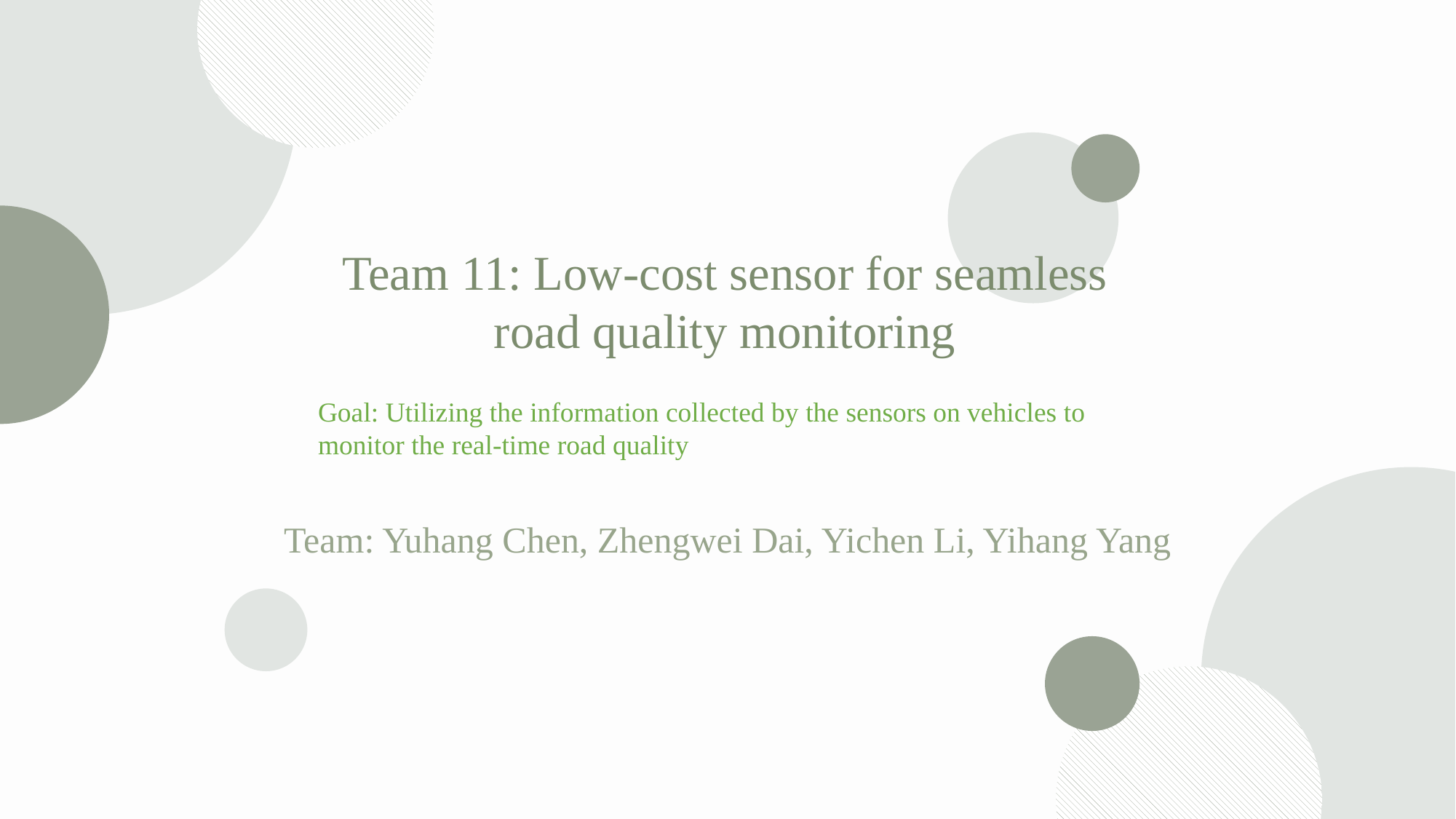

Team 11: Low-cost sensor for seamless road quality monitoring
Goal: Utilizing the information collected by the sensors on vehicles to monitor the real-time road quality

Team: Yuhang Chen, Zhengwei Dai, Yichen Li, Yihang Yang